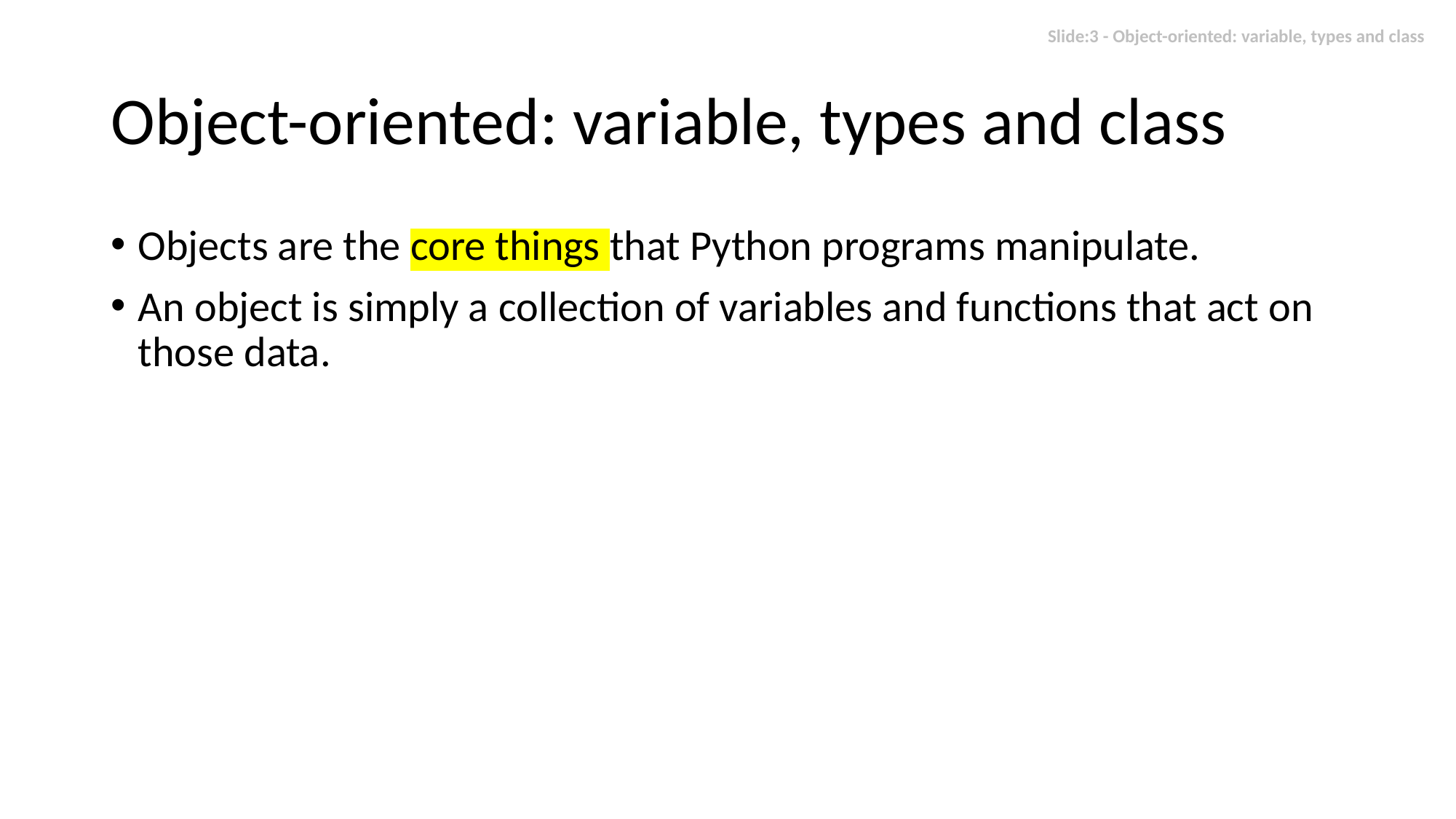

# Object-oriented: variable, types and class
Objects are the core things that Python programs manipulate.
An object is simply a collection of variables and functions that act on those data.